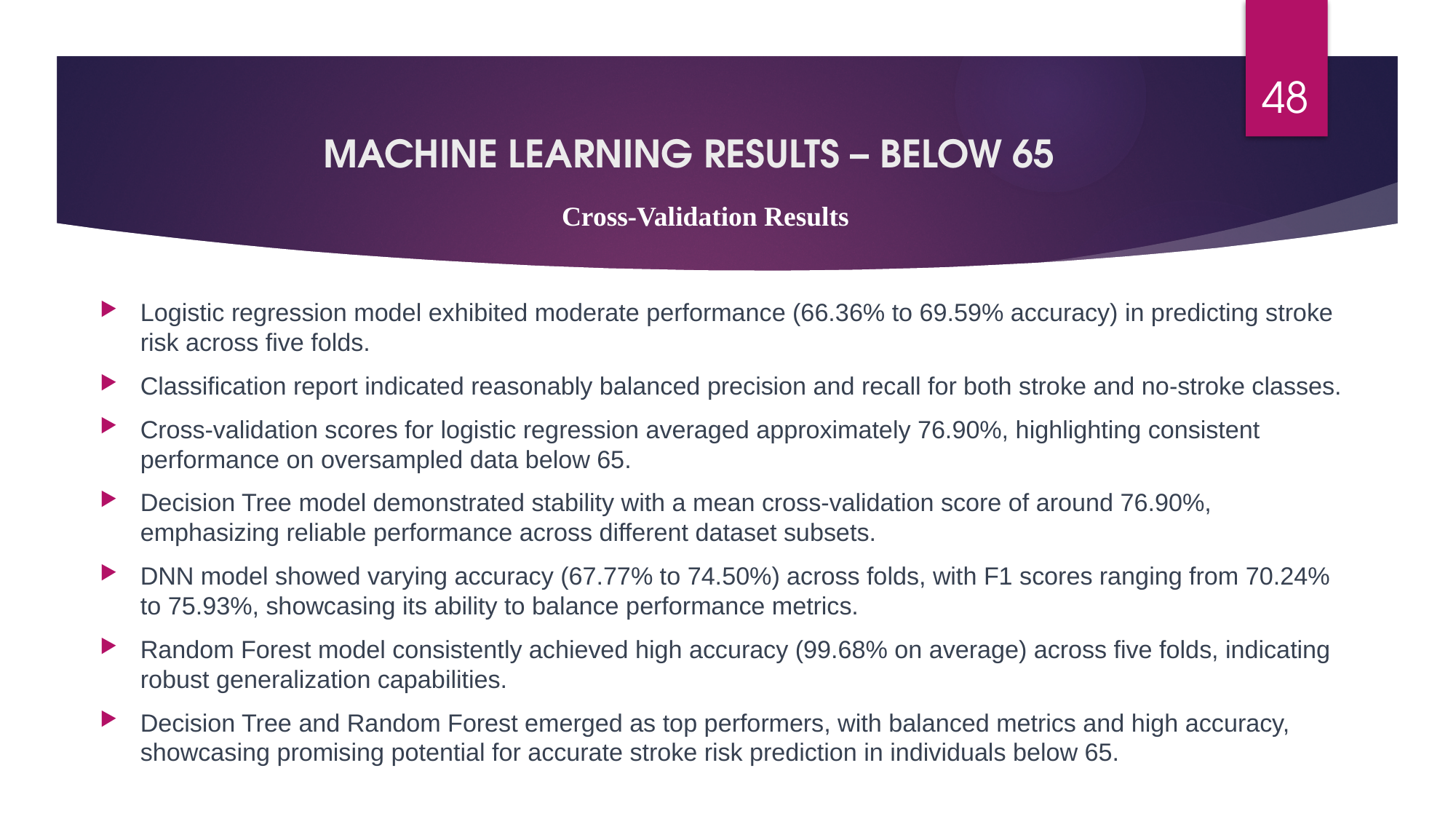

48
# MACHINE LEARNING RESULTS – BELOW 65
Cross-Validation Results
Logistic regression model exhibited moderate performance (66.36% to 69.59% accuracy) in predicting stroke risk across five folds.
Classification report indicated reasonably balanced precision and recall for both stroke and no-stroke classes.
Cross-validation scores for logistic regression averaged approximately 76.90%, highlighting consistent performance on oversampled data below 65.
Decision Tree model demonstrated stability with a mean cross-validation score of around 76.90%, emphasizing reliable performance across different dataset subsets.
DNN model showed varying accuracy (67.77% to 74.50%) across folds, with F1 scores ranging from 70.24% to 75.93%, showcasing its ability to balance performance metrics.
Random Forest model consistently achieved high accuracy (99.68% on average) across five folds, indicating robust generalization capabilities.
Decision Tree and Random Forest emerged as top performers, with balanced metrics and high accuracy, showcasing promising potential for accurate stroke risk prediction in individuals below 65.